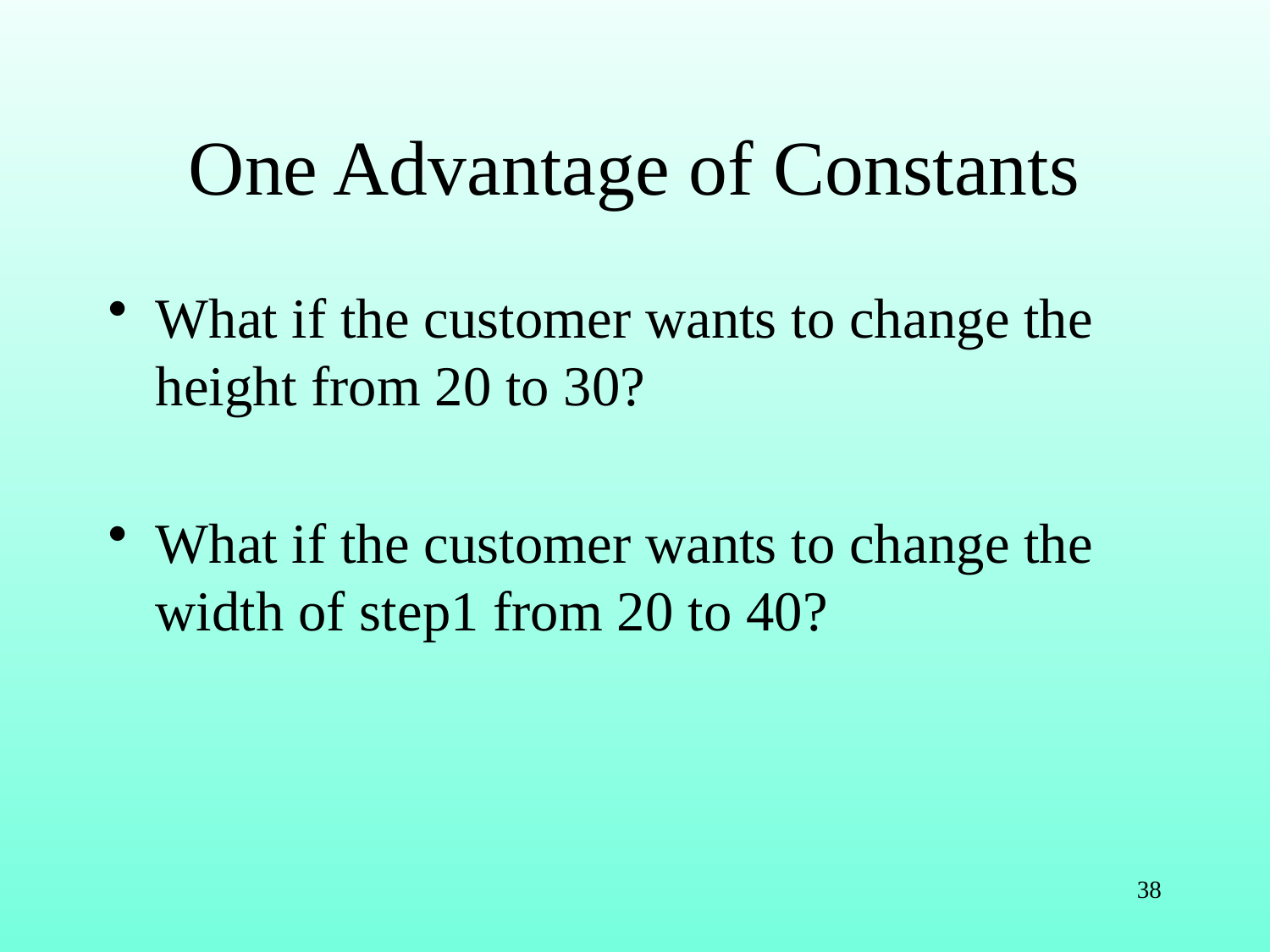

# One Advantage of Constants
What if the customer wants to change the height from 20 to 30?

What if the customer wants to change the width of step1 from 20 to 40?
38